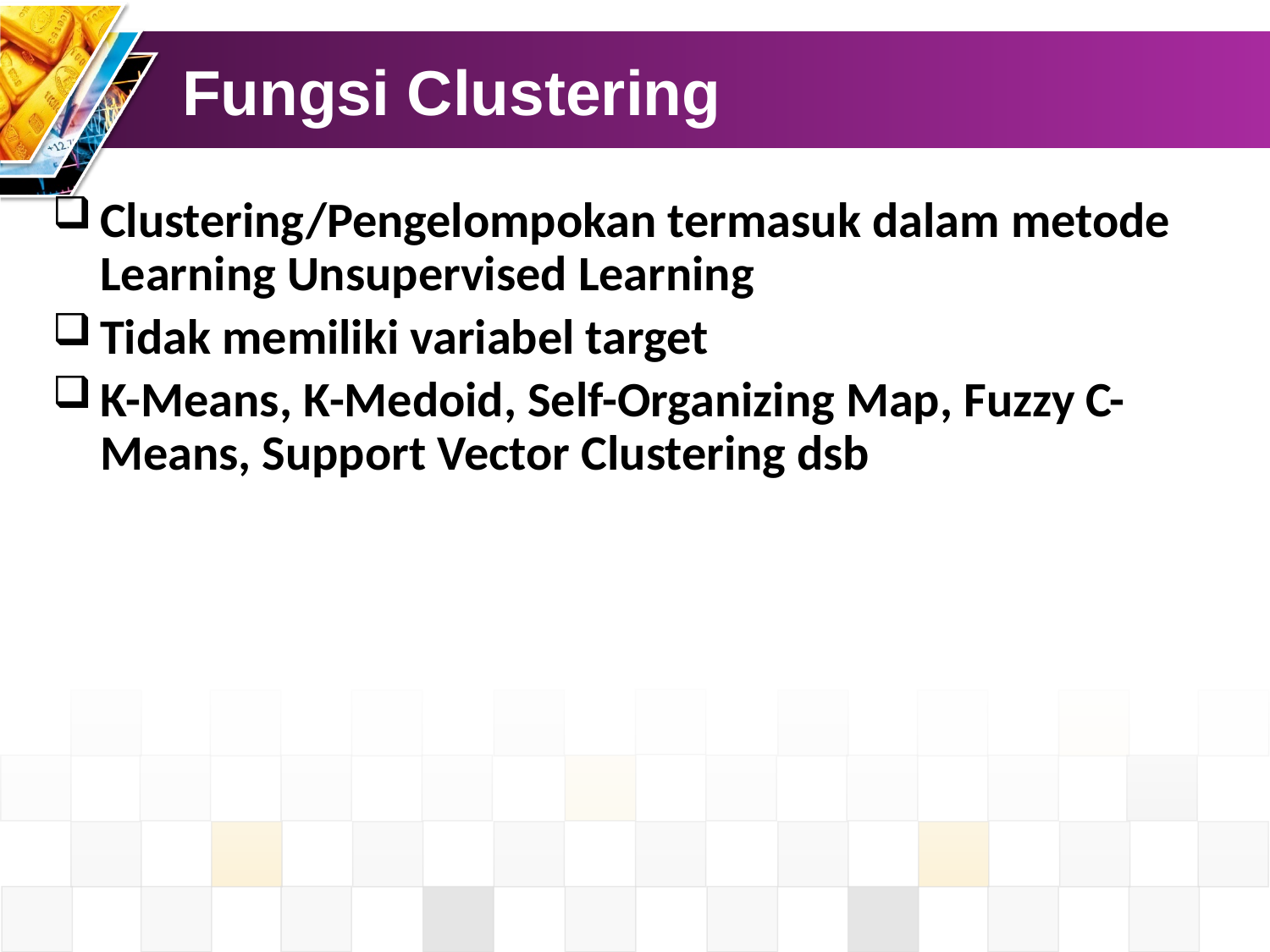

# Fungsi Clustering
Clustering/Pengelompokan termasuk dalam metode Learning Unsupervised Learning
Tidak memiliki variabel target
K-Means, K-Medoid, Self-Organizing Map, Fuzzy C-Means, Support Vector Clustering dsb